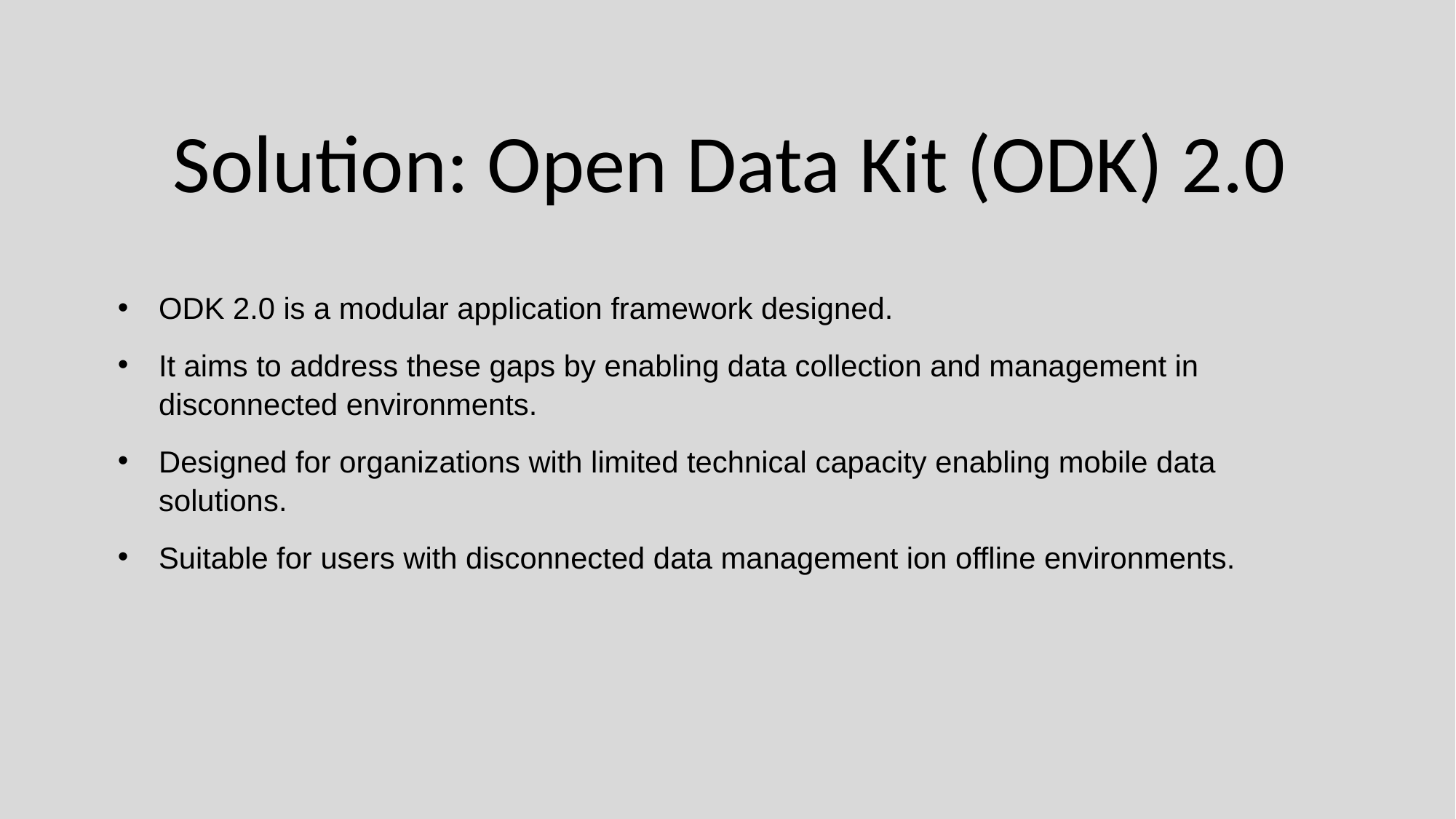

# Solution: Open Data Kit (ODK) 2.0
ODK 2.0 is a modular application framework designed.
It aims to address these gaps by enabling data collection and management in disconnected environments.
Designed for organizations with limited technical capacity enabling mobile data solutions.
Suitable for users with disconnected data management ion offline environments.